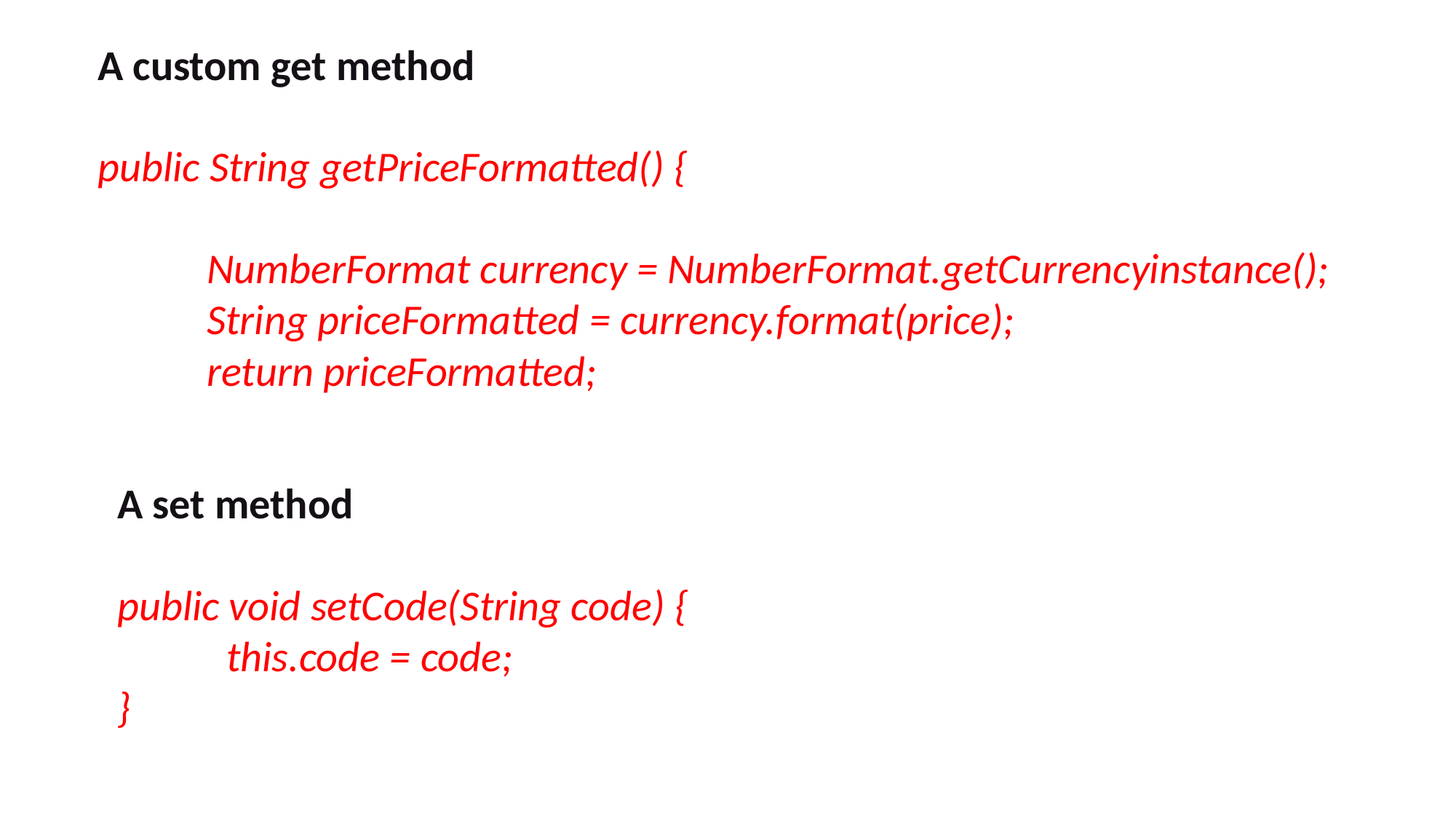

A custom get method

public String getPriceFormatted() {

	NumberFormat currency = NumberFormat.getCurrencyinstance();
	String priceFormatted = currency.format(price);
	return priceFormatted;
A set method

public void setCode(String code) {
	this.code = code;
}